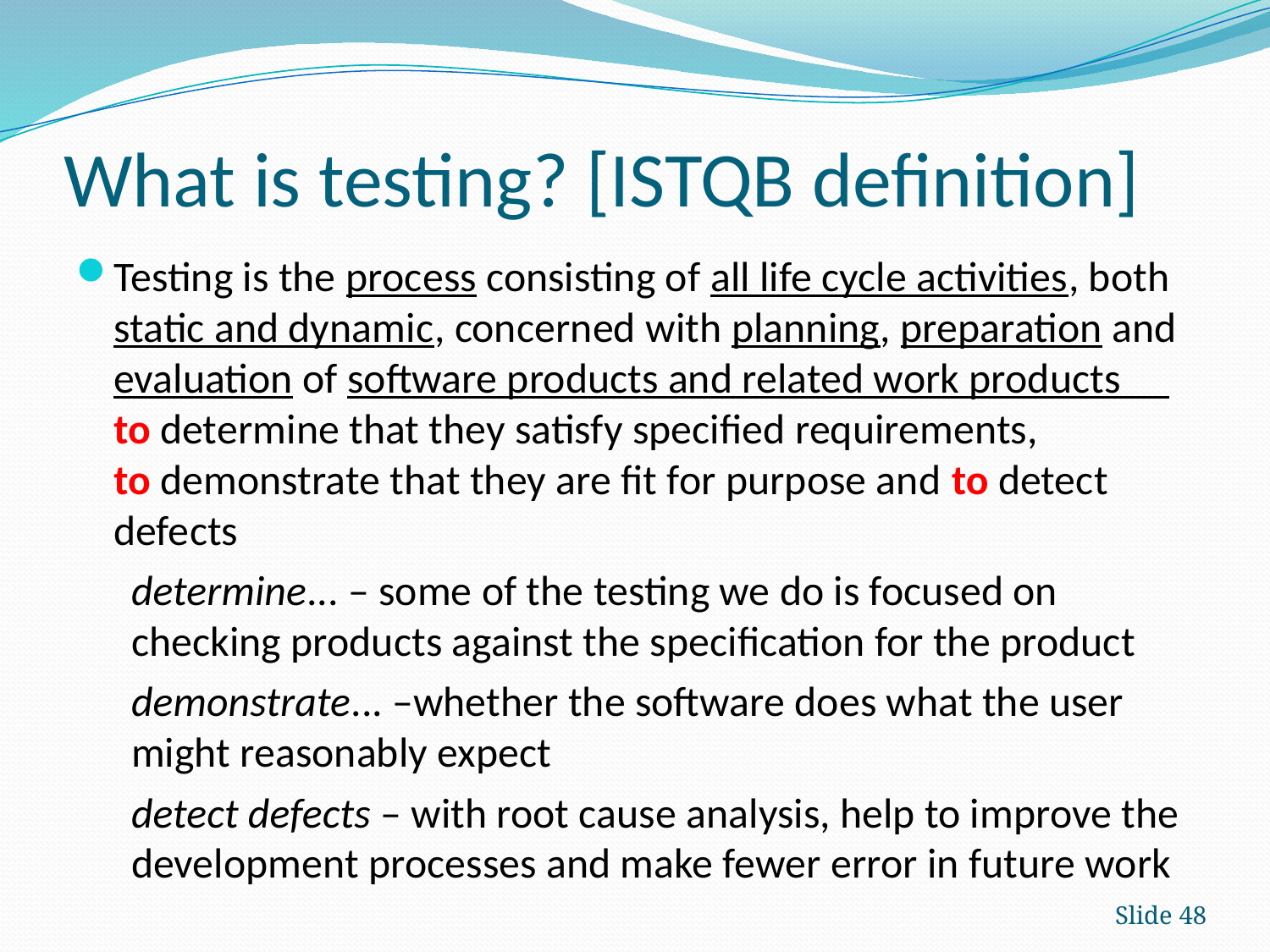

# What is testing? [ISTQB definition]
Testing is the process consisting of all life cycle activities, both static and dynamic, concerned with planning, preparation and evaluation of software products and related work products      to determine that they satisfy specified requirements,               to demonstrate that they are fit for purpose and to detect defects
determine... – some of the testing we do is focused on checking products against the specification for the product
demonstrate... –whether the software does what the user might reasonably expect
detect defects – with root cause analysis, help to improve the development processes and make fewer error in future work

Slide 48